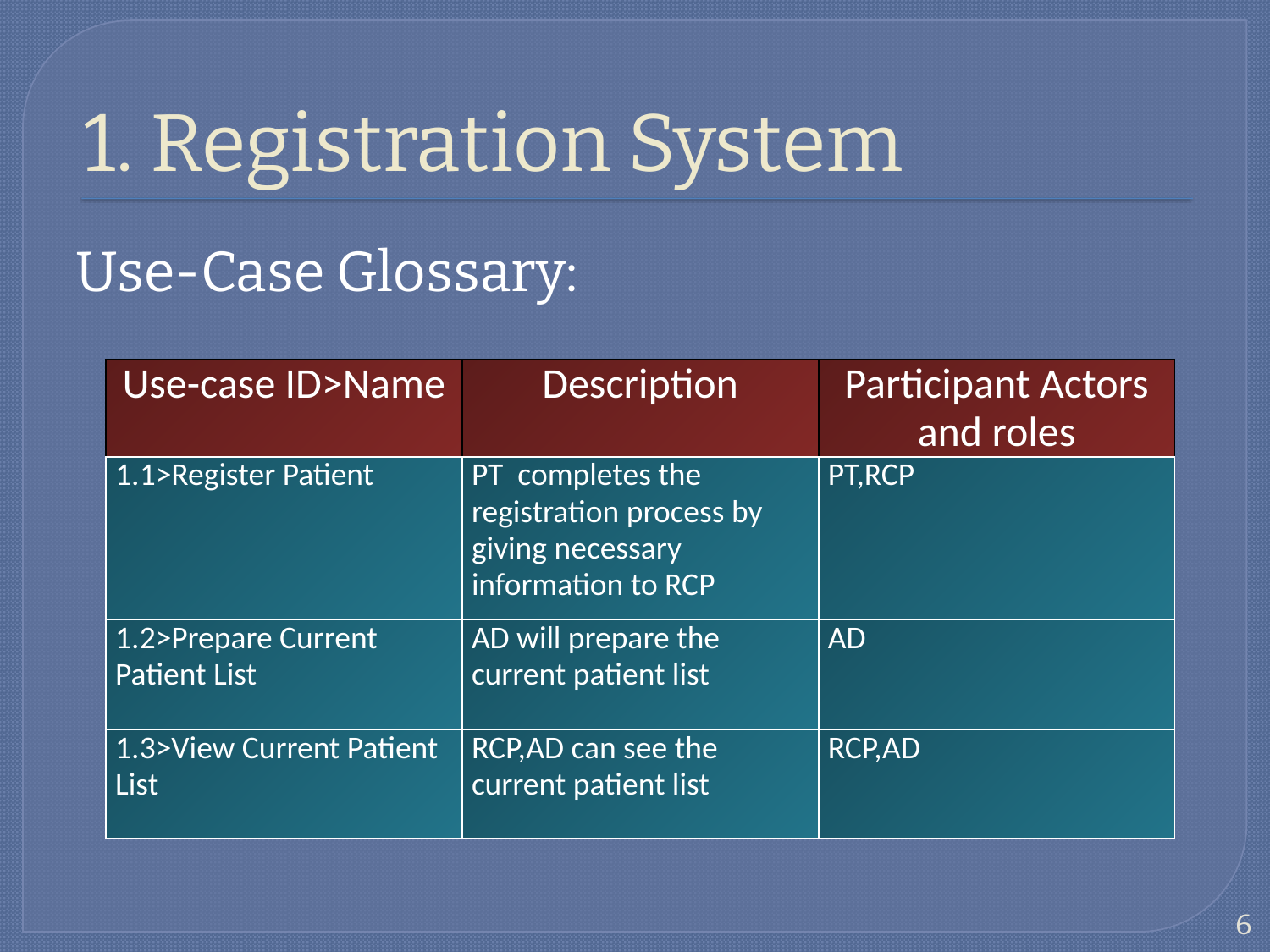

# 1. Registration System
Use-Case Glossary:

| Use-case ID>Name | Description | Participant Actors and roles |
| --- | --- | --- |
| 1.1>Register Patient | PT completes the registration process by giving necessary information to RCP | PT,RCP |
| 1.2>Prepare Current Patient List | AD will prepare the current patient list | AD |
| 1.3>View Current Patient List | RCP,AD can see the current patient list | RCP,AD |
6